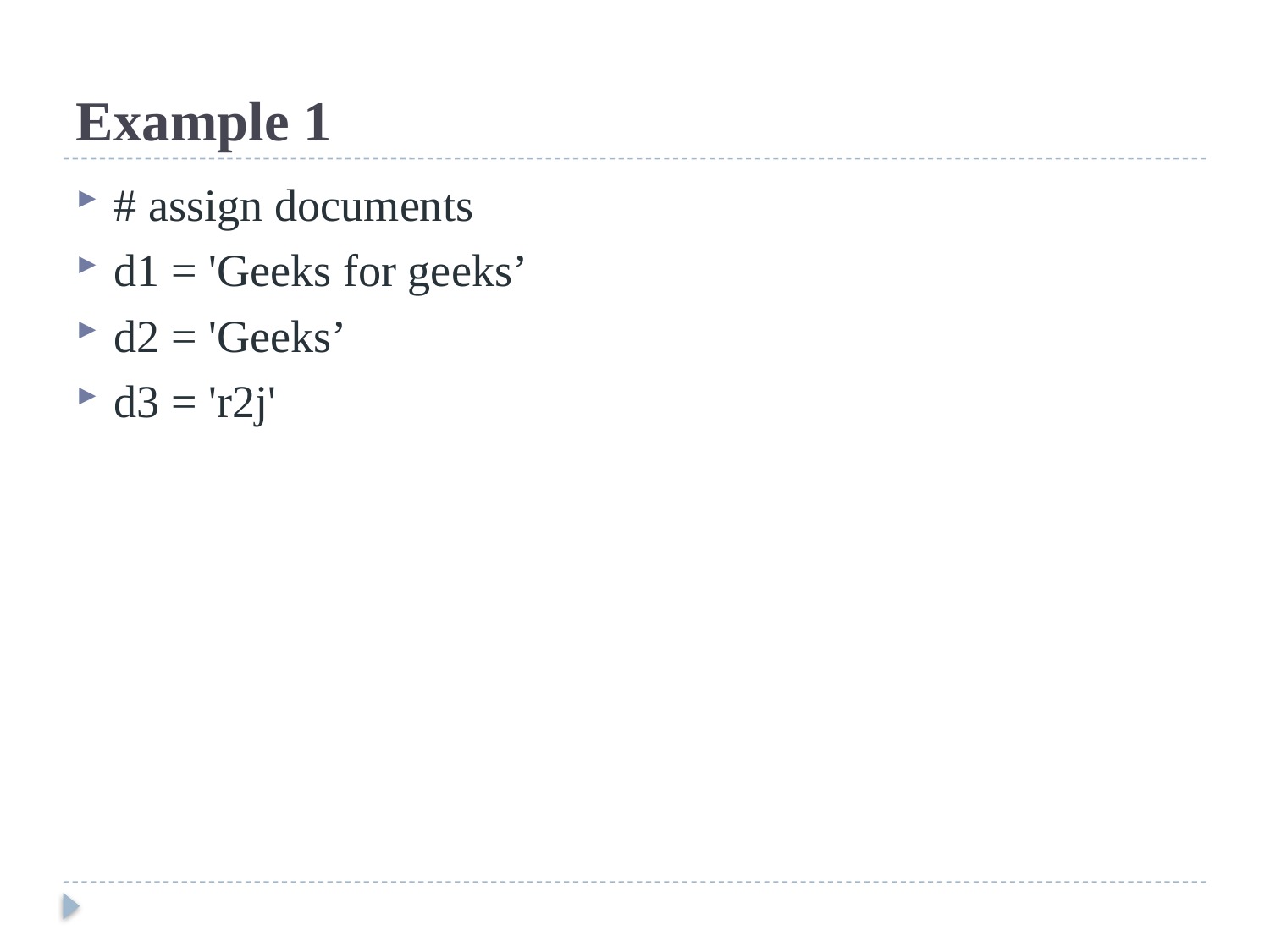

# Example 1
# assign documents
d1 = 'Geeks for geeks’
d2 = 'Geeks’
d3 = 'r2j'